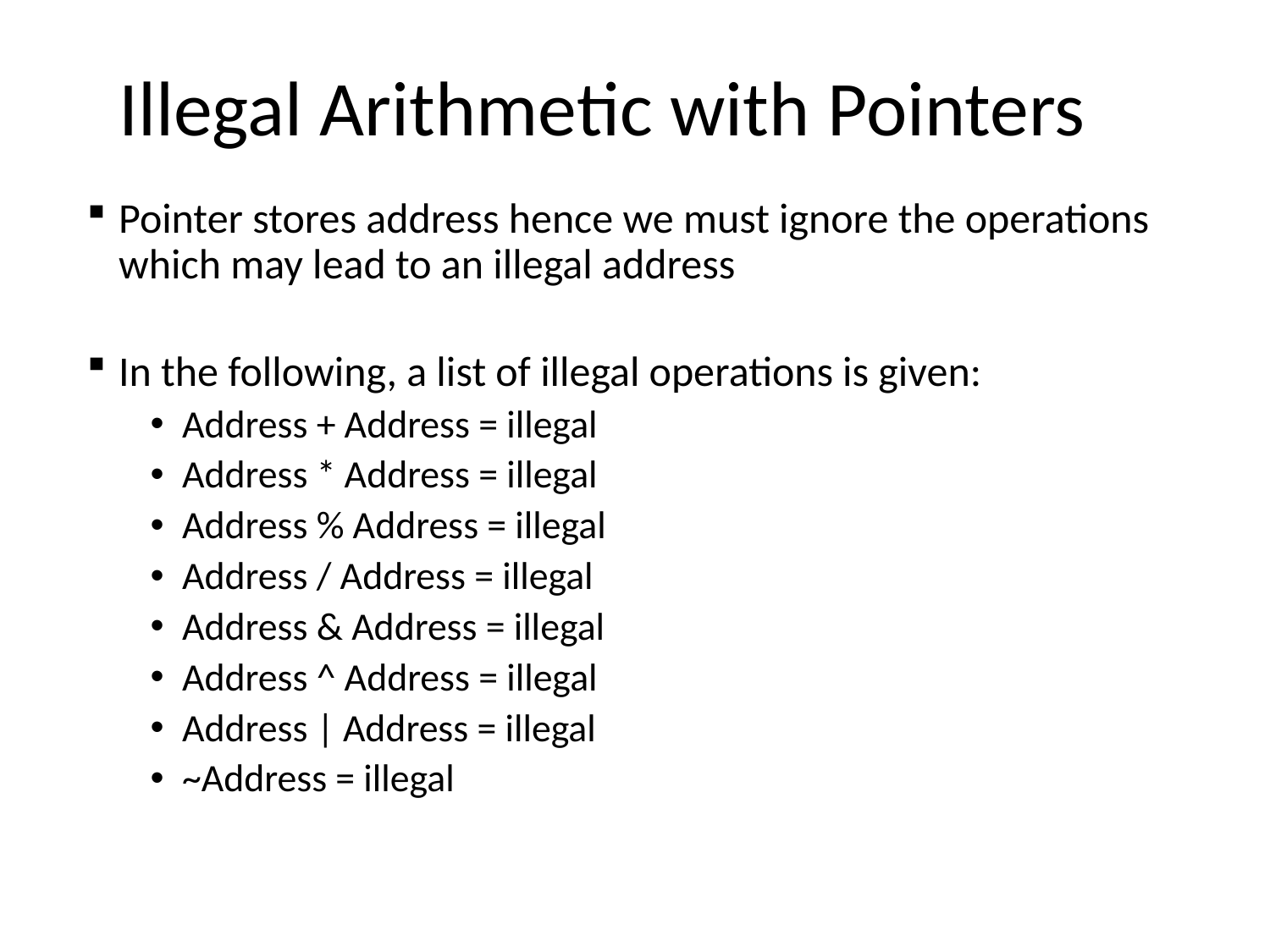

# Illegal Arithmetic with Pointers
Pointer stores address hence we must ignore the operations which may lead to an illegal address

In the following, a list of illegal operations is given:
Address + Address = illegal
Address * Address = illegal
Address % Address = illegal
Address / Address = illegal
Address & Address = illegal
Address ^ Address = illegal
Address | Address = illegal
~Address = illegal